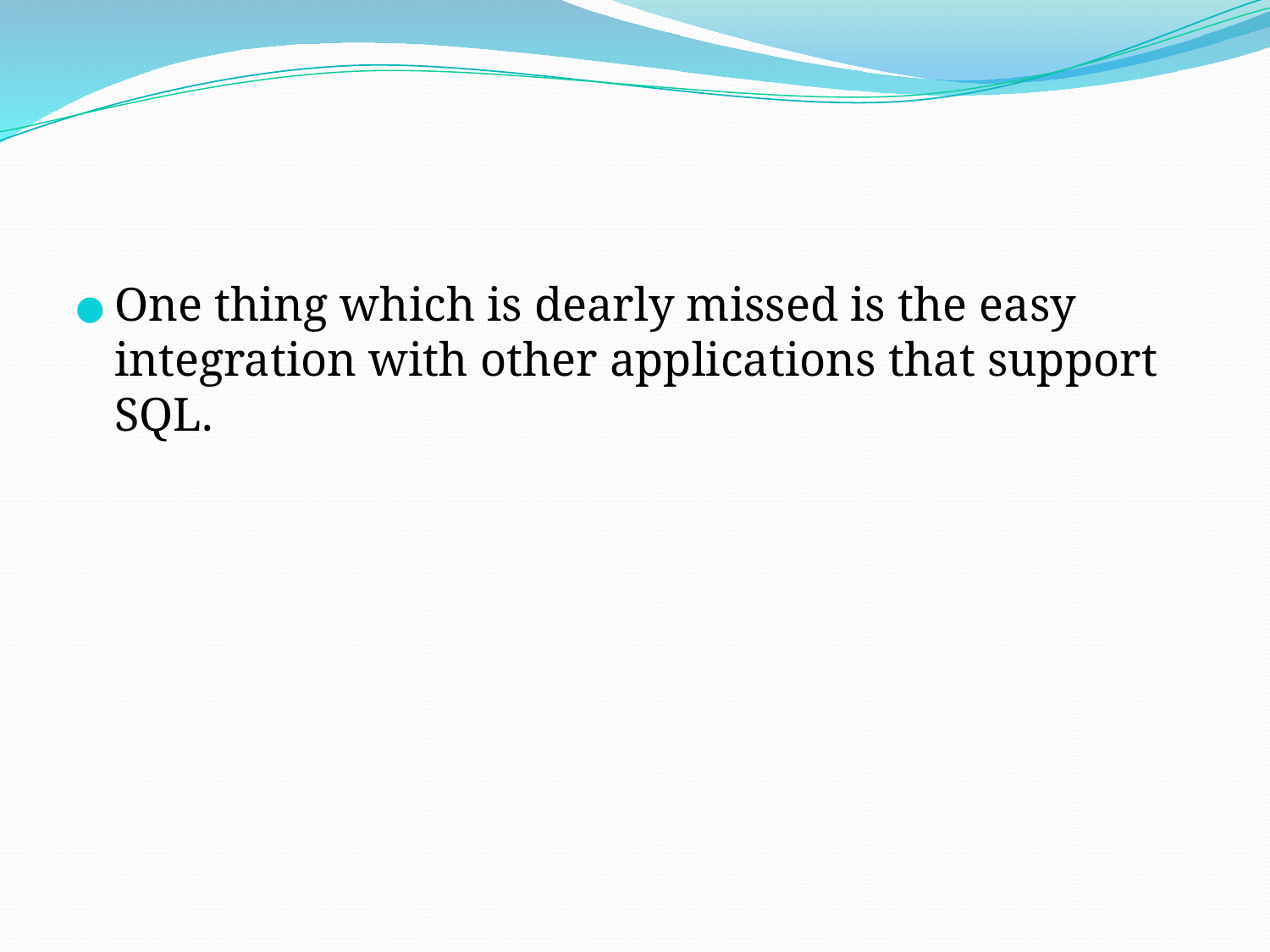

#
One thing which is dearly missed is the easy integration with other applications that support SQL.